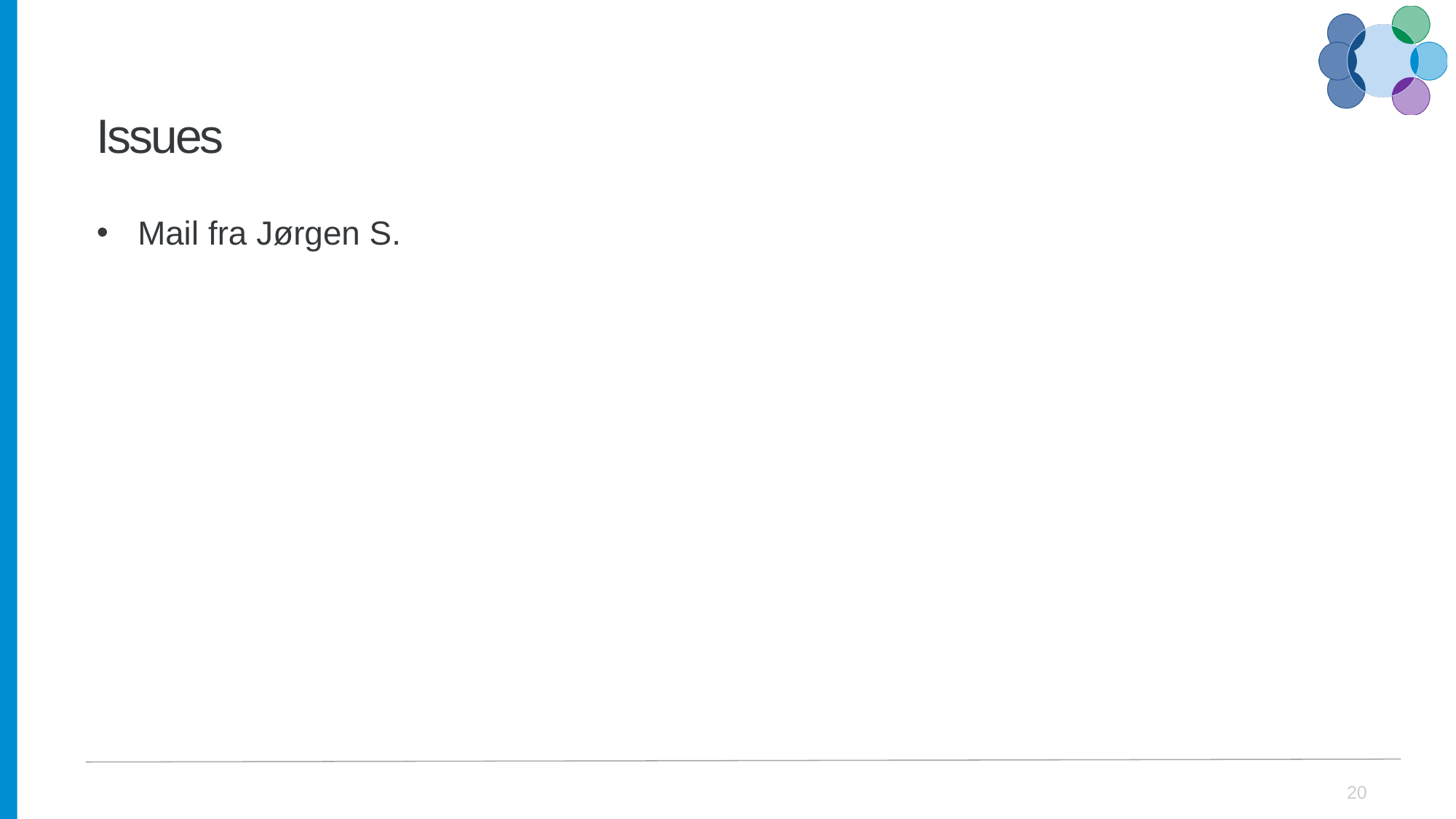

# Issues
Mail fra Jørgen S.

20